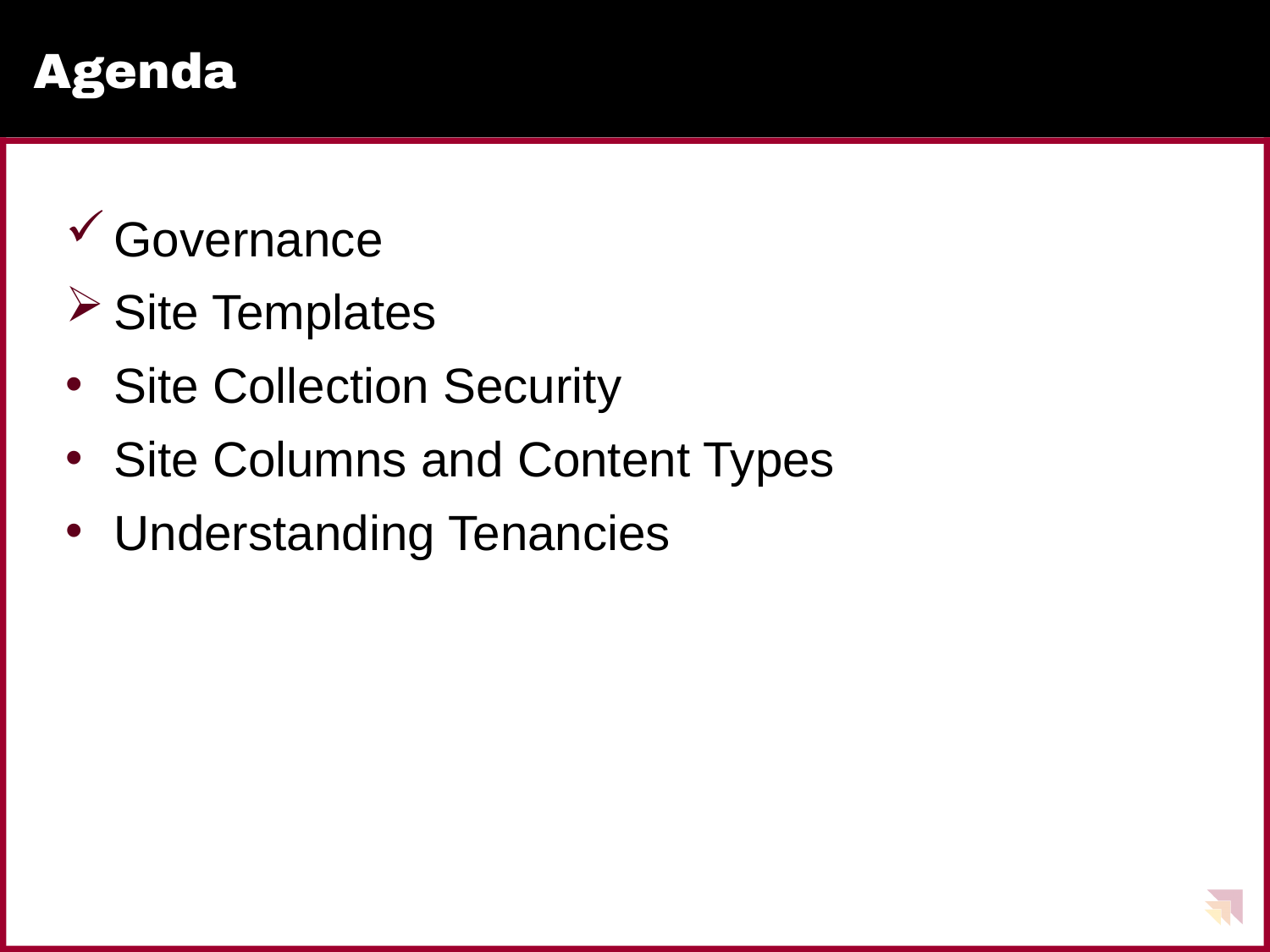

# Agenda
Governance
Site Templates
Site Collection Security
Site Columns and Content Types
Understanding Tenancies